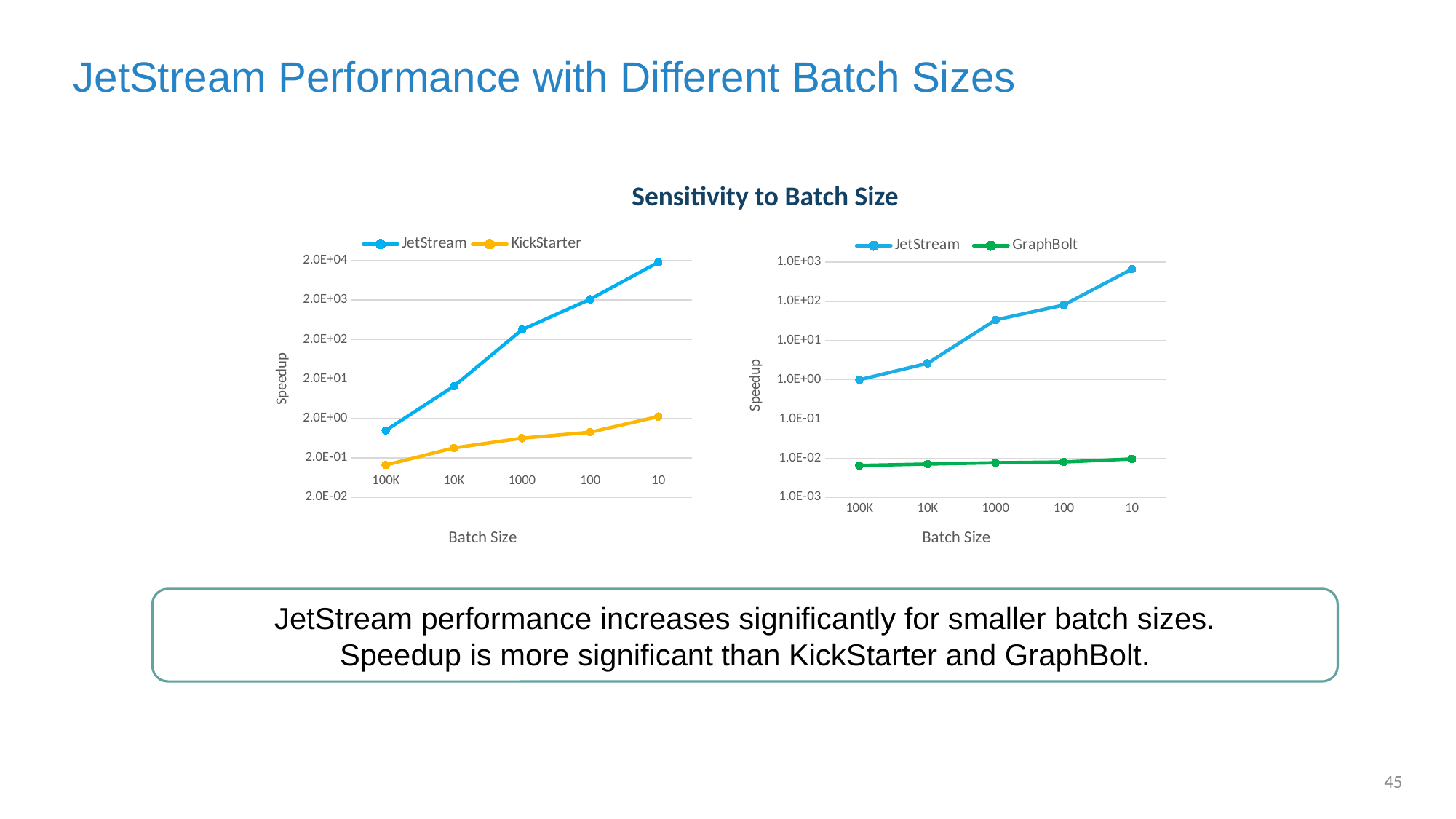

# JetStream Performance with Different Batch Sizes
Sensitivity to Batch Size

### Chart

| Category | JetStream | KickStarter |
|---|---|---|
| 100K | 1.0 | 0.132327643244674 |
| 10K | 13.1578947368421 | 0.359221208420145 |
| 1000 | 357.142857142857 | 0.634437254155564 |
| 100 | 2100.84033613445 | 0.898311174991017 |
| 10 | 18181.8181818182 | 2.24315836698071 |

### Chart

| Category | JetStream | GraphBolt |
|---|---|---|
| 100K | 1.0 | 0.006534863752554 |
| 10K | 2.62423805258527 | 0.007106098005967 |
| 1000 | 33.7134419551935 | 0.007651007952227 |
| 100 | 80.7478048780488 | 0.008013351309353 |
| 10 | 662.132 | 0.009579705490016 |
JetStream performance increases significantly for smaller batch sizes.
Speedup is more significant than KickStarter and GraphBolt.
45